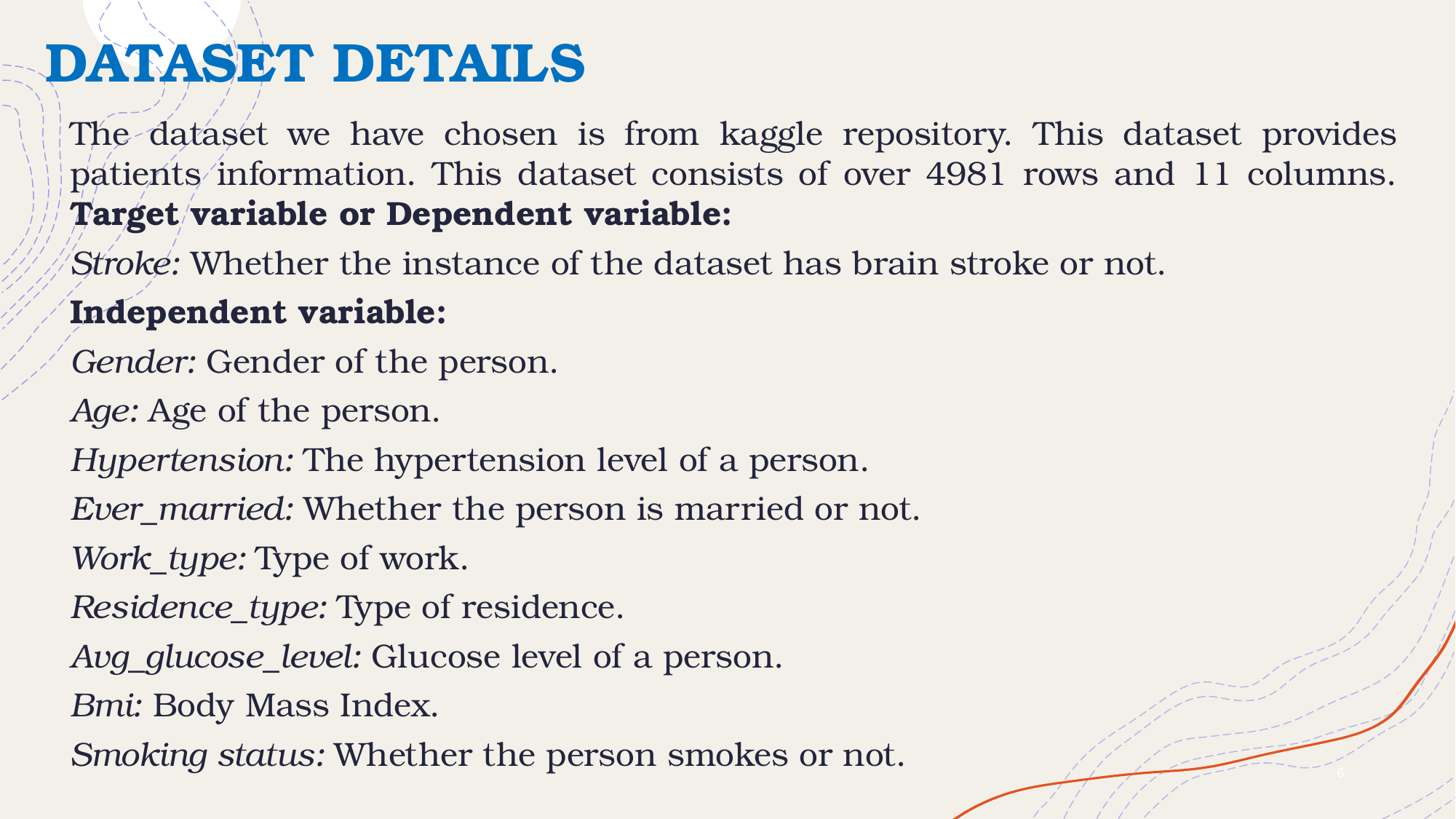

DATASET DETAILS
The dataset we have chosen is from kaggle repository. This dataset provides patients information. This dataset consists of over 4981 rows and 11 columns. Target variable or Dependent variable:
Stroke: Whether the instance of the dataset has brain stroke or not.
Independent variable:
Gender: Gender of the person.
Age: Age of the person.
Hypertension: The hypertension level of a person.
Ever_married: Whether the person is married or not.
Work_type: Type of work.
Residence_type: Type of residence.
Avg_glucose_level: Glucose level of a person.
Bmi: Body Mass Index.
Smoking status: Whether the person smokes or not.
6